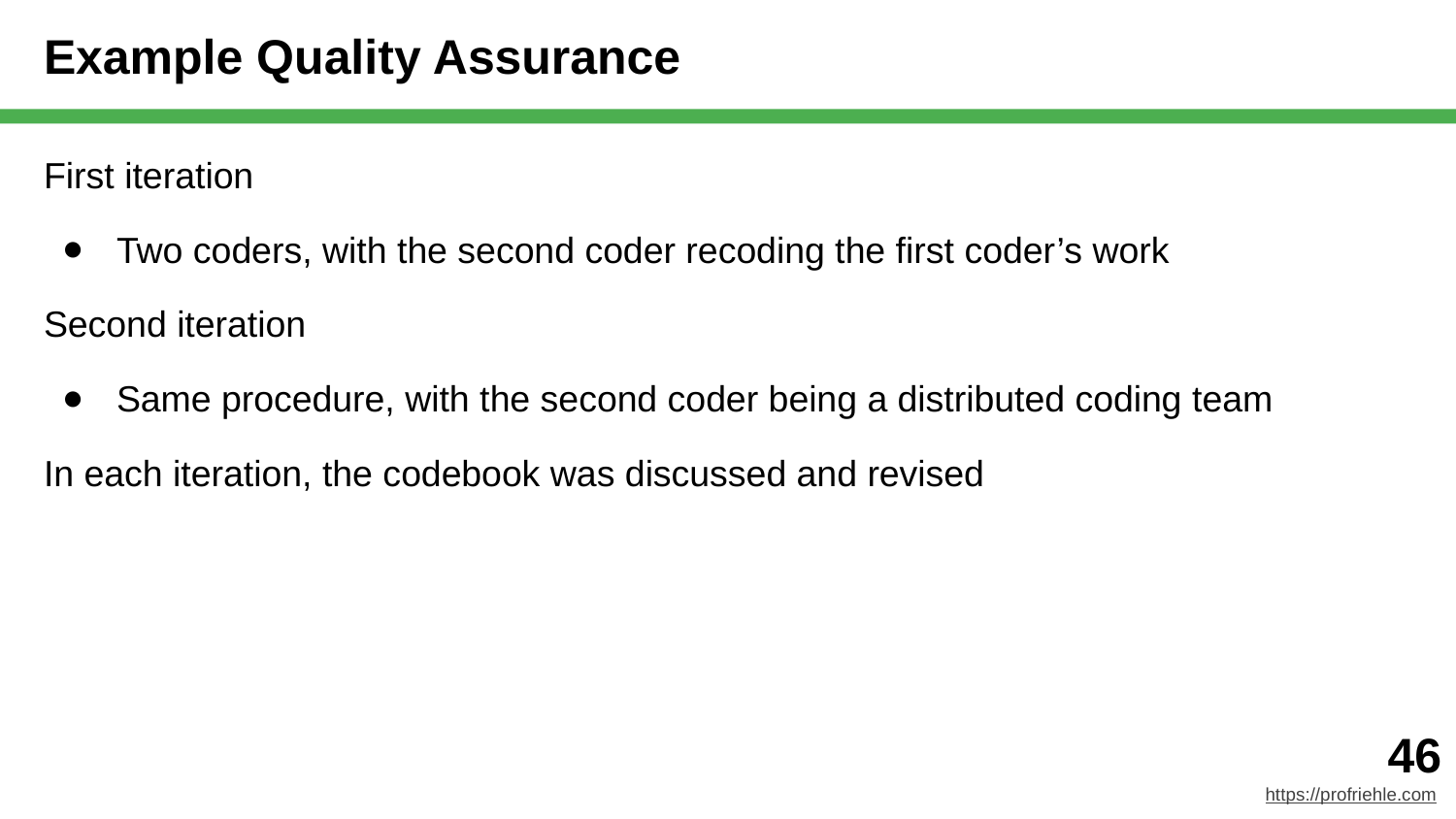

# Example Quality Assurance
First iteration
Two coders, with the second coder recoding the first coder’s work
Second iteration
Same procedure, with the second coder being a distributed coding team
In each iteration, the codebook was discussed and revised

46
https://profriehle.com